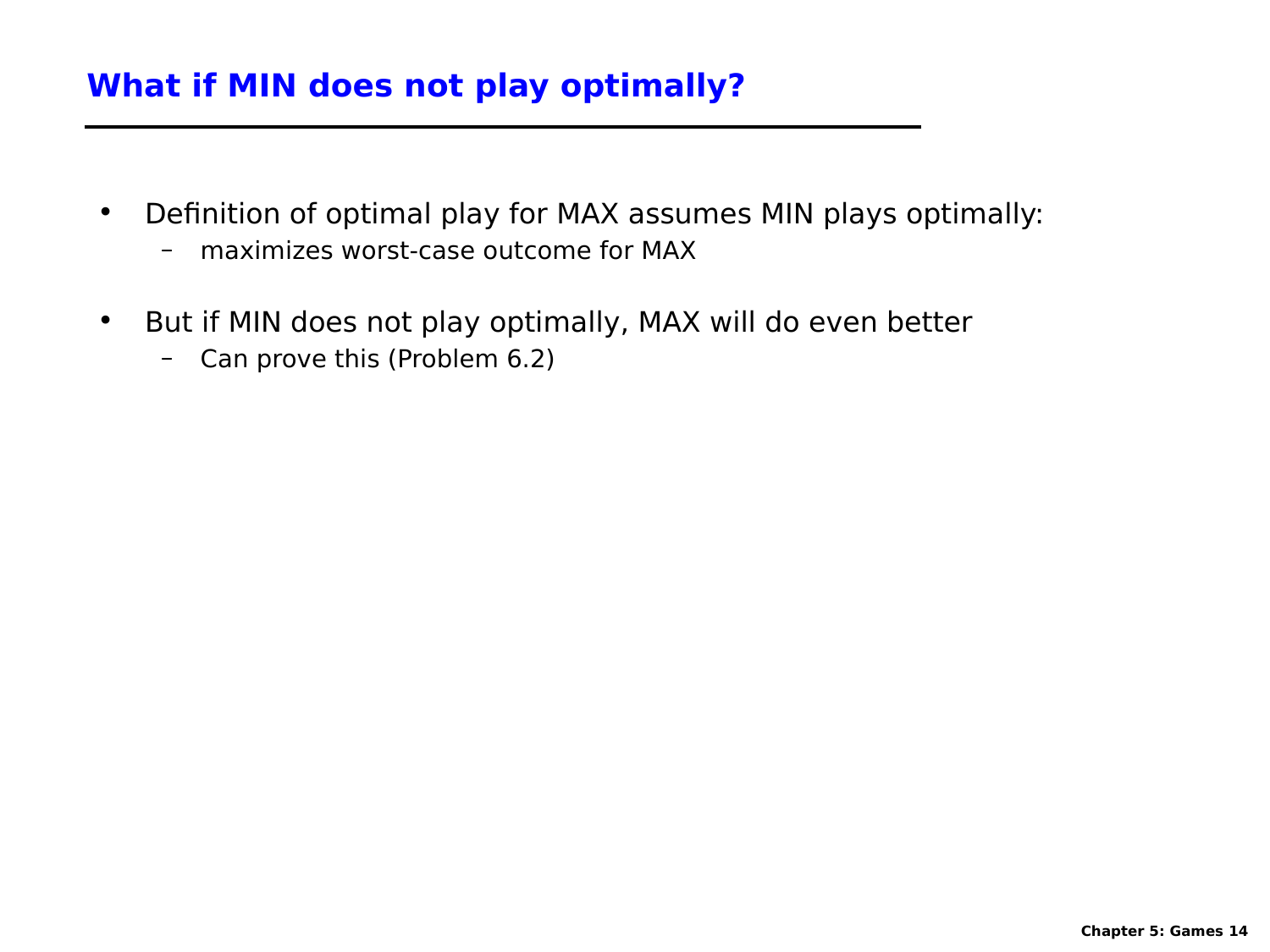

# What if MIN does not play optimally?

Definition of optimal play for MAX assumes MIN plays optimally:
maximizes worst-case outcome for MAX

But if MIN does not play optimally, MAX will do even better
Can prove this (Problem 6.2)